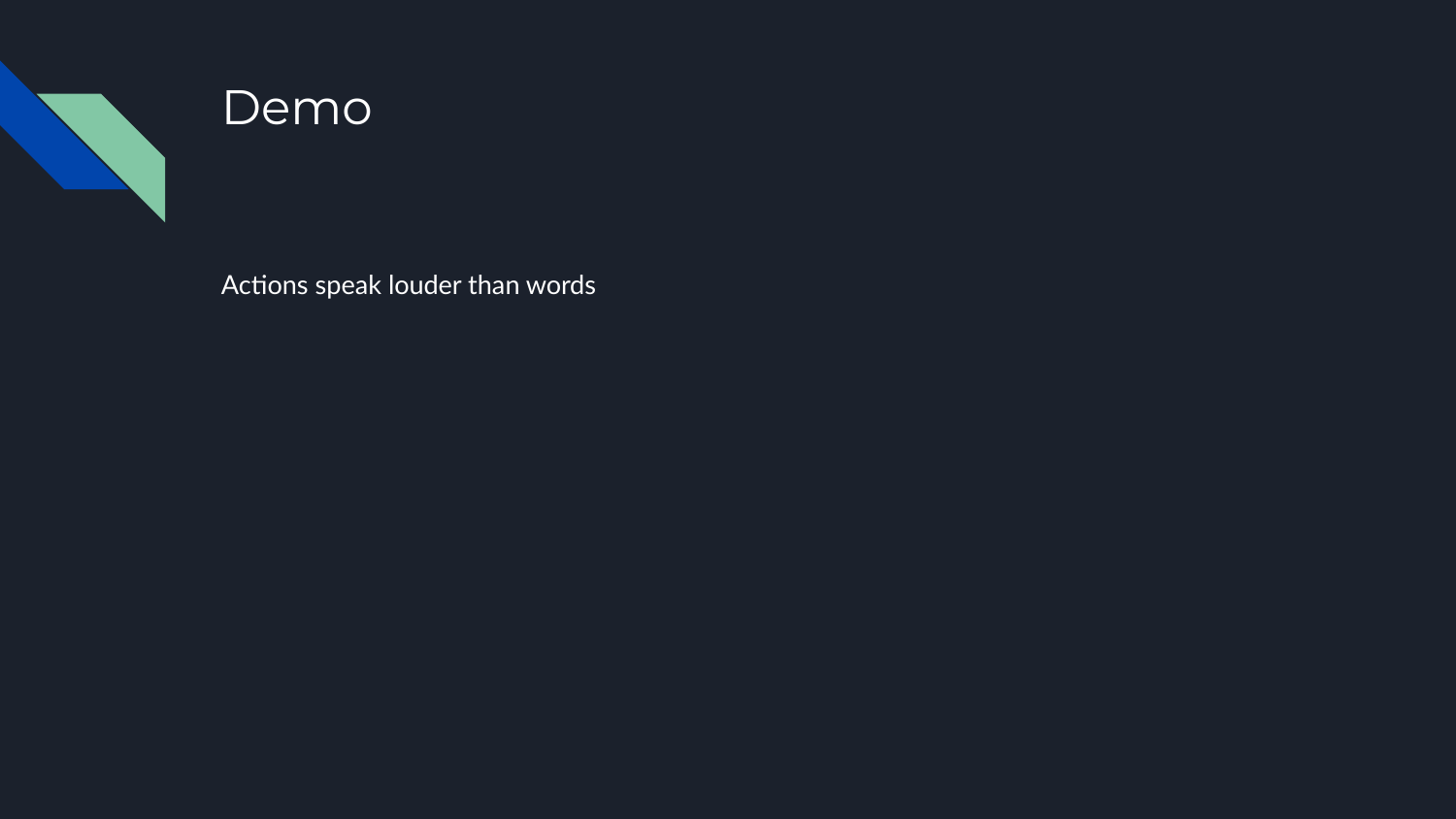

# Demo
Actions speak louder than words